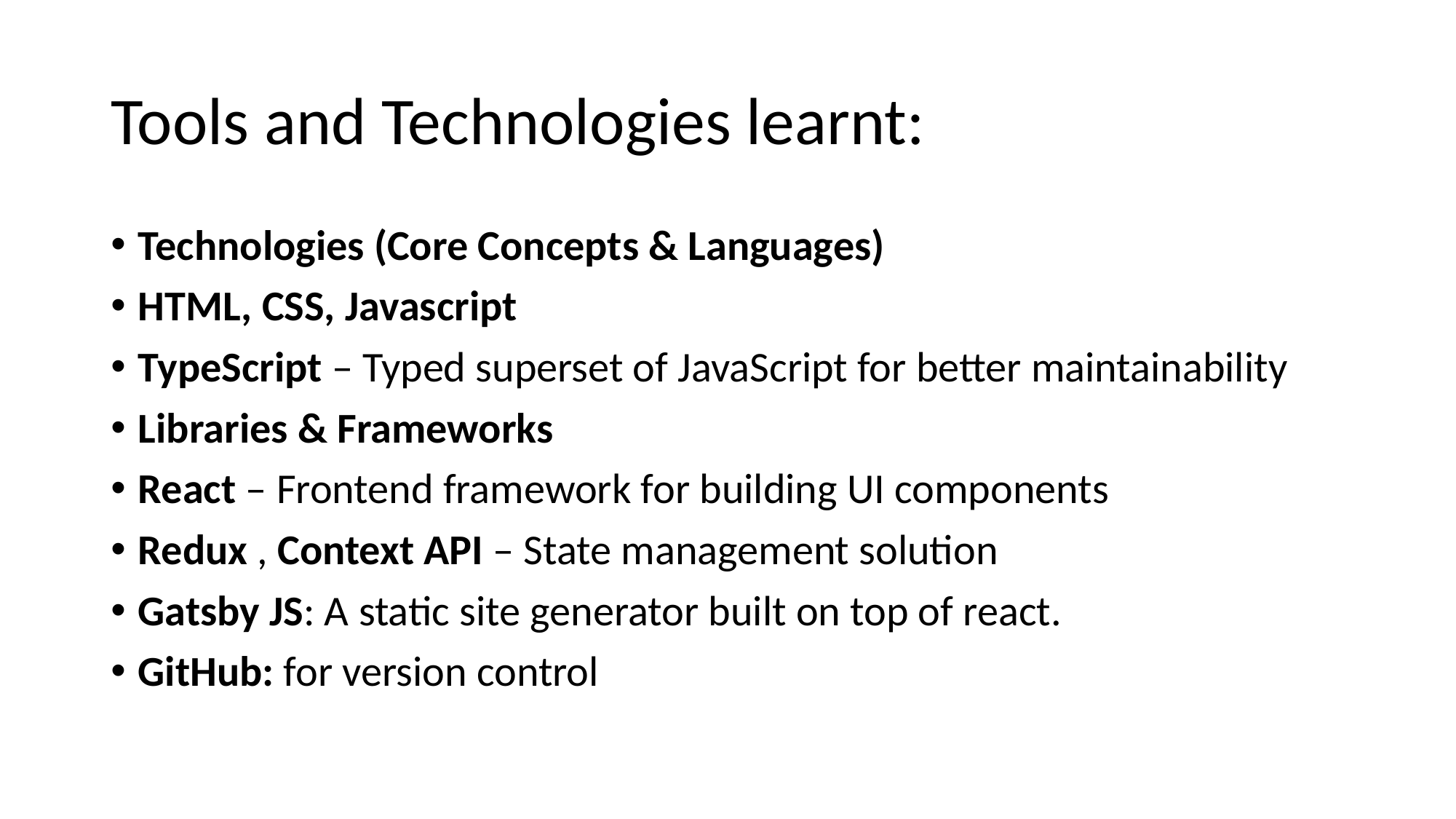

# Tools and Technologies learnt:
Technologies (Core Concepts & Languages)
HTML, CSS, Javascript
TypeScript – Typed superset of JavaScript for better maintainability
Libraries & Frameworks
React – Frontend framework for building UI components
Redux , Context API – State management solution
Gatsby JS: A static site generator built on top of react.
GitHub: for version control